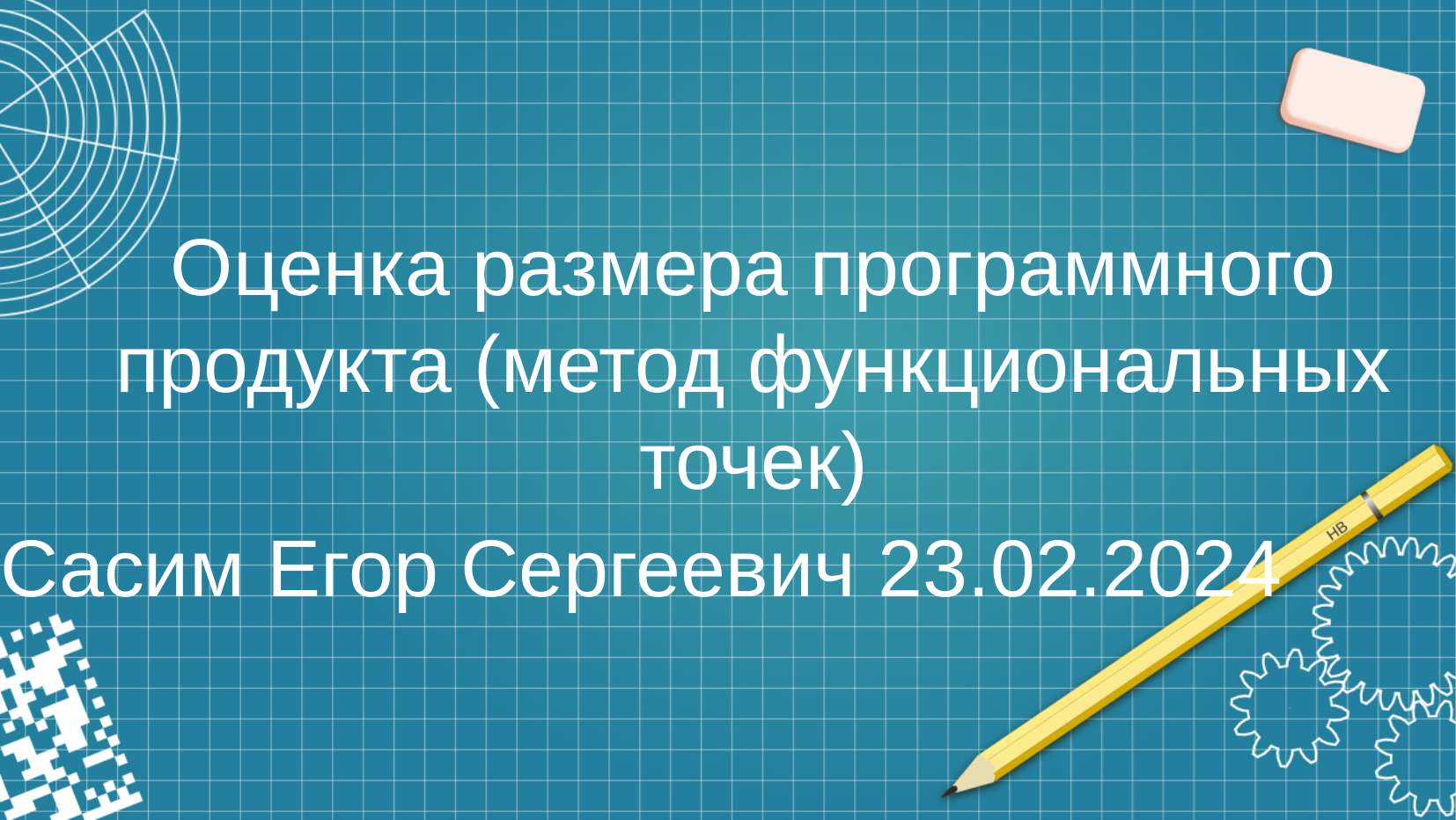

# Оценка размера программного продукта (метод функциональных точек)
Сасим Егор Сергеевич 23.02.2024